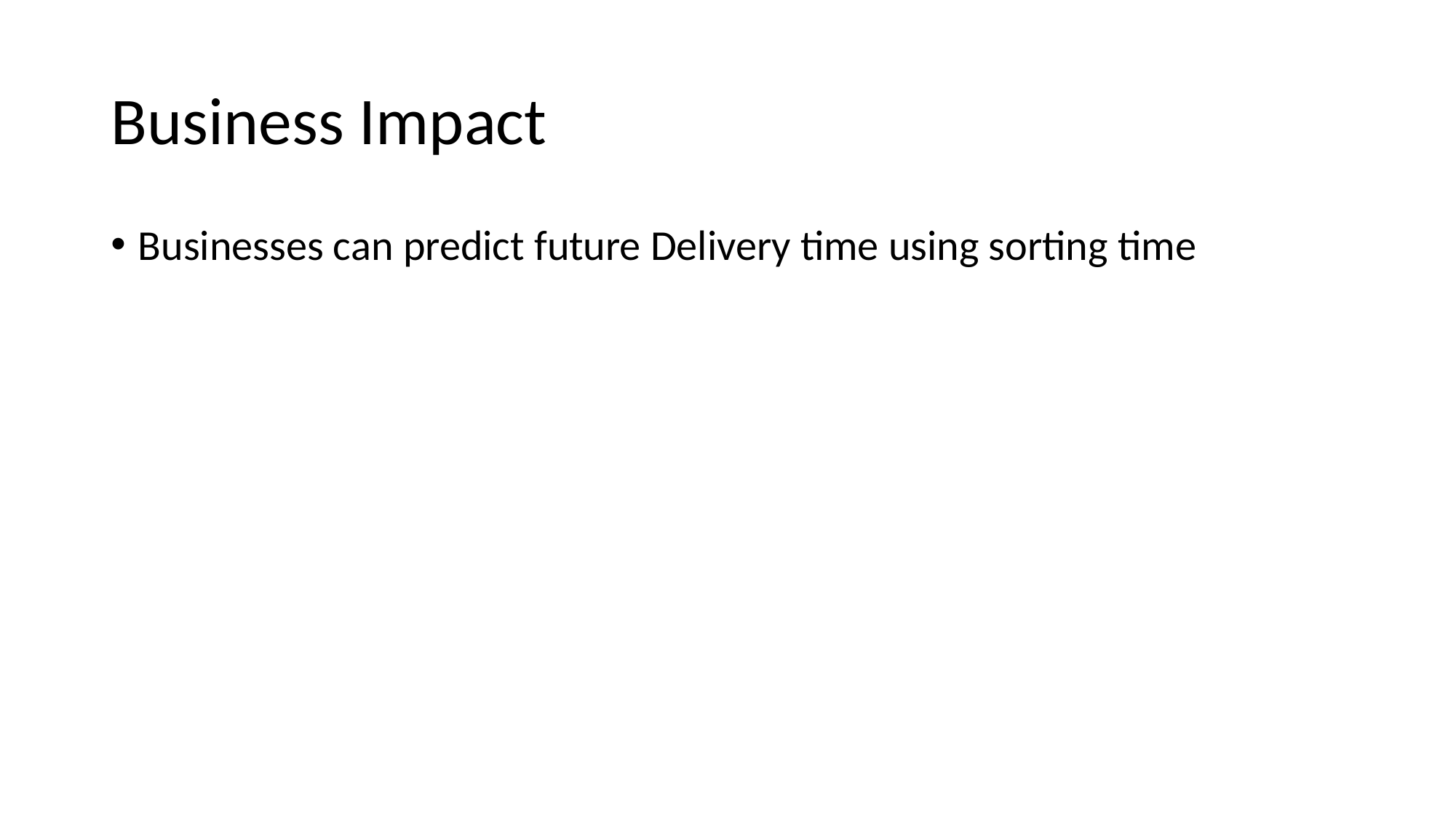

# Business Impact
Businesses can predict future Delivery time using sorting time